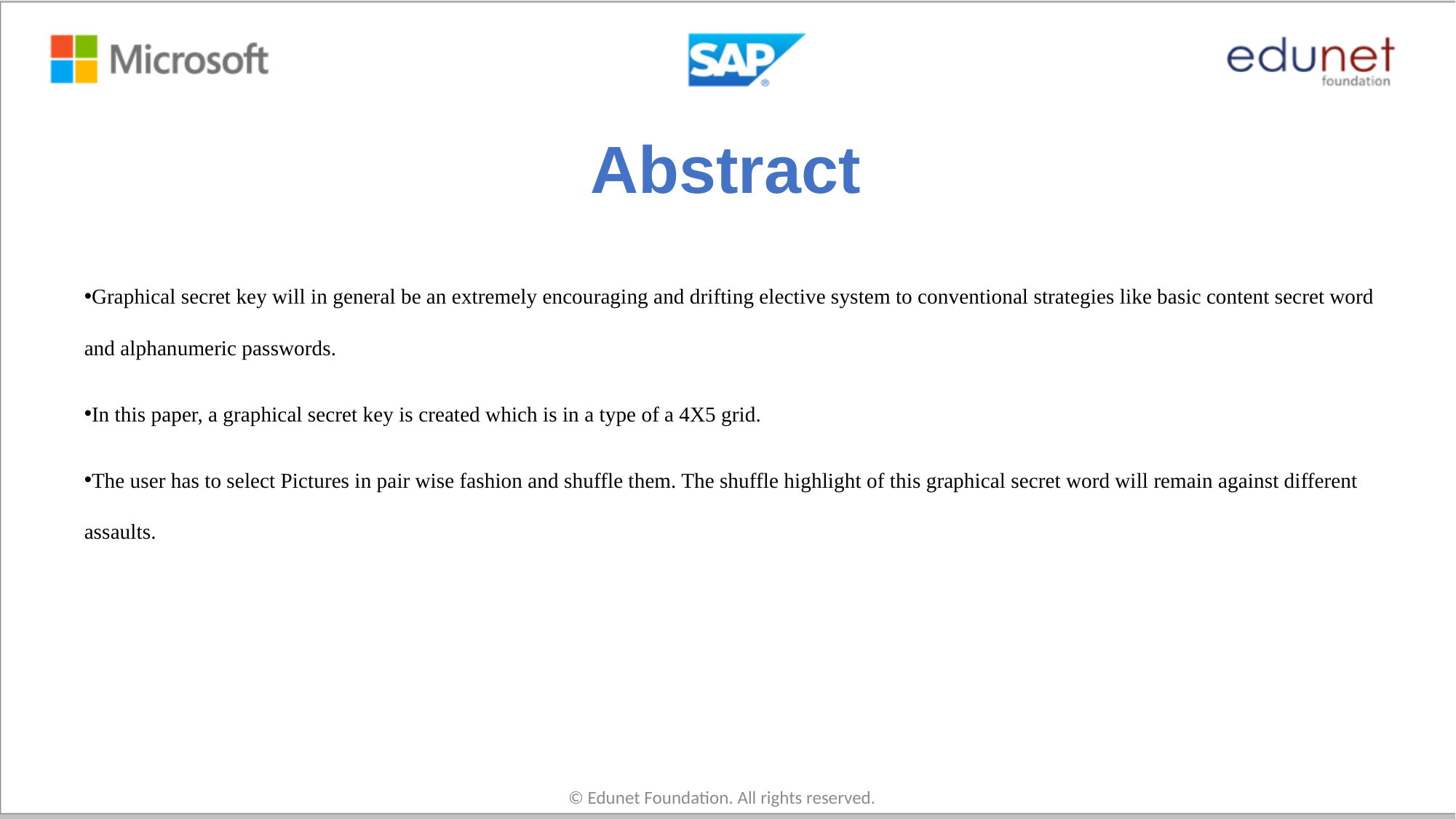

# Abstract
Graphical secret key will in general be an extremely encouraging and drifting elective system to conventional strategies like basic content secret word and alphanumeric passwords.
In this paper, a graphical secret key is created which is in a type of a 4X5 grid.
The user has to select Pictures in pair wise fashion and shuffle them. The shuffle highlight of this graphical secret word will remain against different assaults.
© Edunet Foundation. All rights reserved.